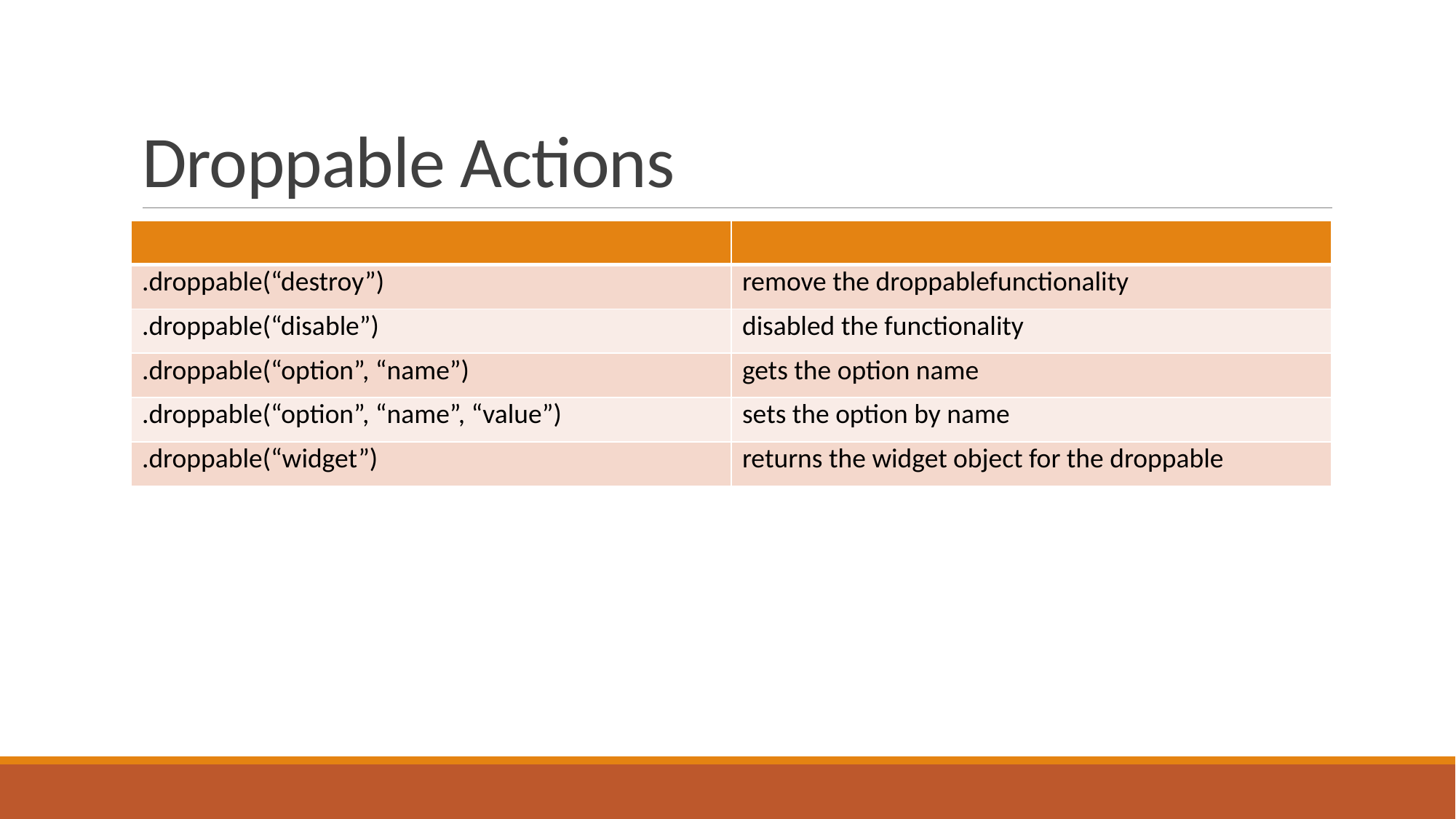

# Droppable Actions
|  |  |
| --- | --- |
| .droppable(“destroy”) | remove the droppablefunctionality |
| .droppable(“disable”) | disabled the functionality |
| .droppable(“option”, “name”) | gets the option name |
| .droppable(“option”, “name”, “value”) | sets the option by name |
| .droppable(“widget”) | returns the widget object for the droppable |